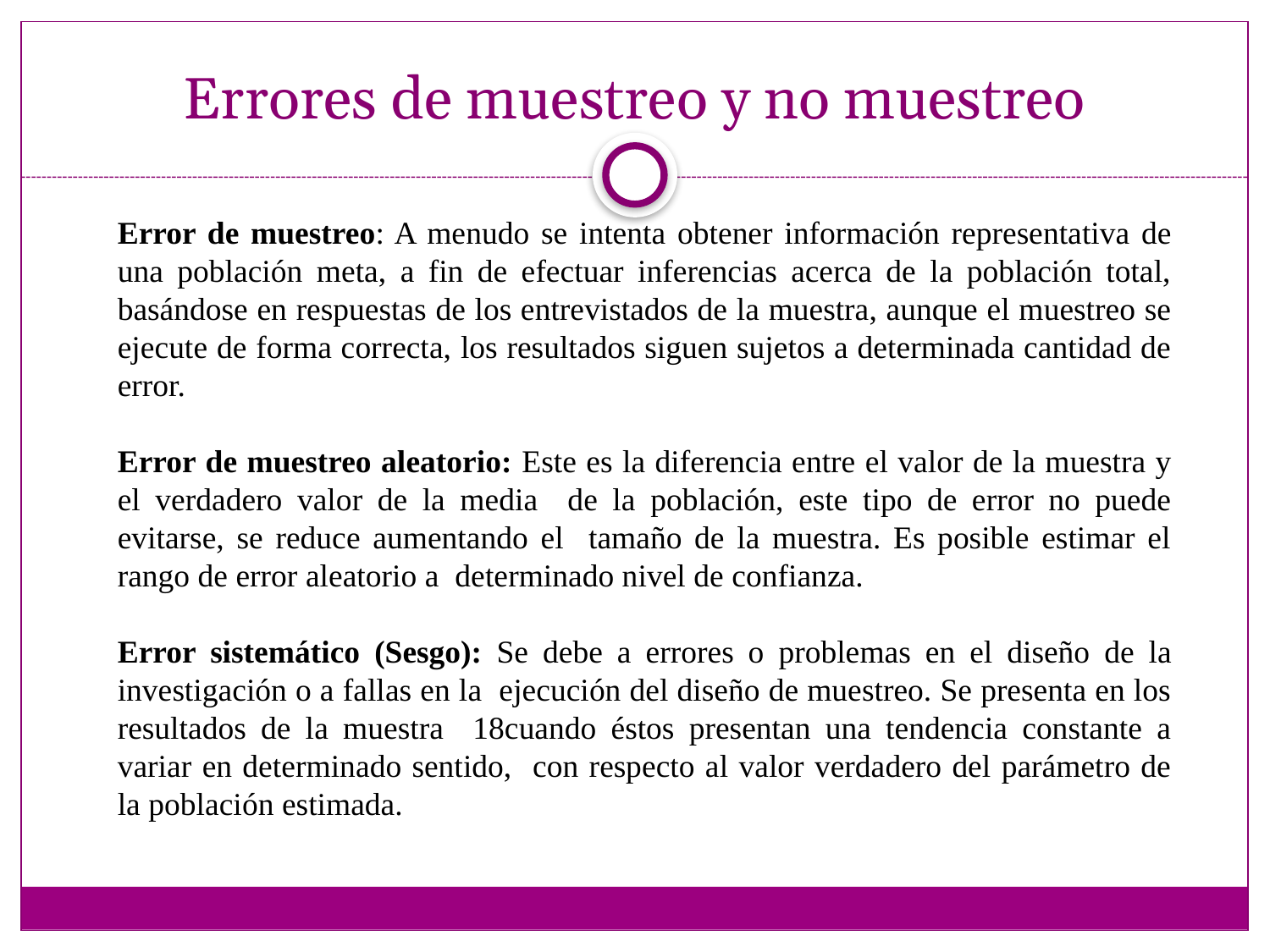

# Errores de muestreo y no muestreo
Error de muestreo: A menudo se intenta obtener información representativa de una población meta, a fin de efectuar inferencias acerca de la población total, basándose en respuestas de los entrevistados de la muestra, aunque el muestreo se ejecute de forma correcta, los resultados siguen sujetos a determinada cantidad de error.

Error de muestreo aleatorio: Este es la diferencia entre el valor de la muestra y el verdadero valor de la media  de la población, este tipo de error no puede evitarse, se reduce aumentando el  tamaño de la muestra. Es posible estimar el rango de error aleatorio a  determinado nivel de confianza.

Error sistemático (Sesgo): Se debe a errores o problemas en el diseño de la investigación o a fallas en la  ejecución del diseño de muestreo. Se presenta en los resultados de la muestra  18cuando éstos presentan una tendencia constante a variar en determinado sentido,  con respecto al valor verdadero del parámetro de la población estimada.